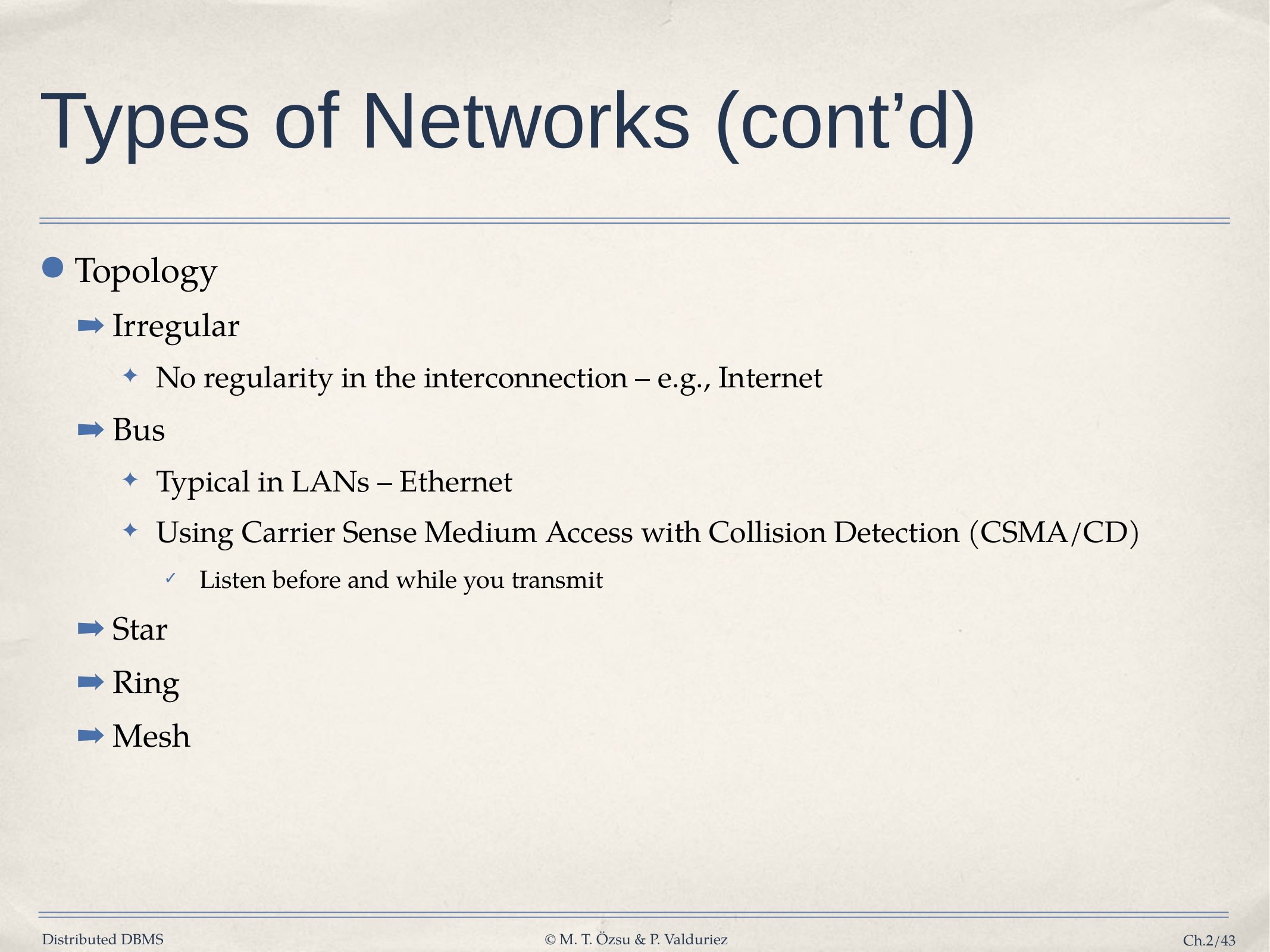

# Types of Networks (cont’d)
Topology
Irregular
No regularity in the interconnection – e.g., Internet
Bus
Typical in LANs – Ethernet
Using Carrier Sense Medium Access with Collision Detection (CSMA/CD)
Listen before and while you transmit
Star
Ring
Mesh